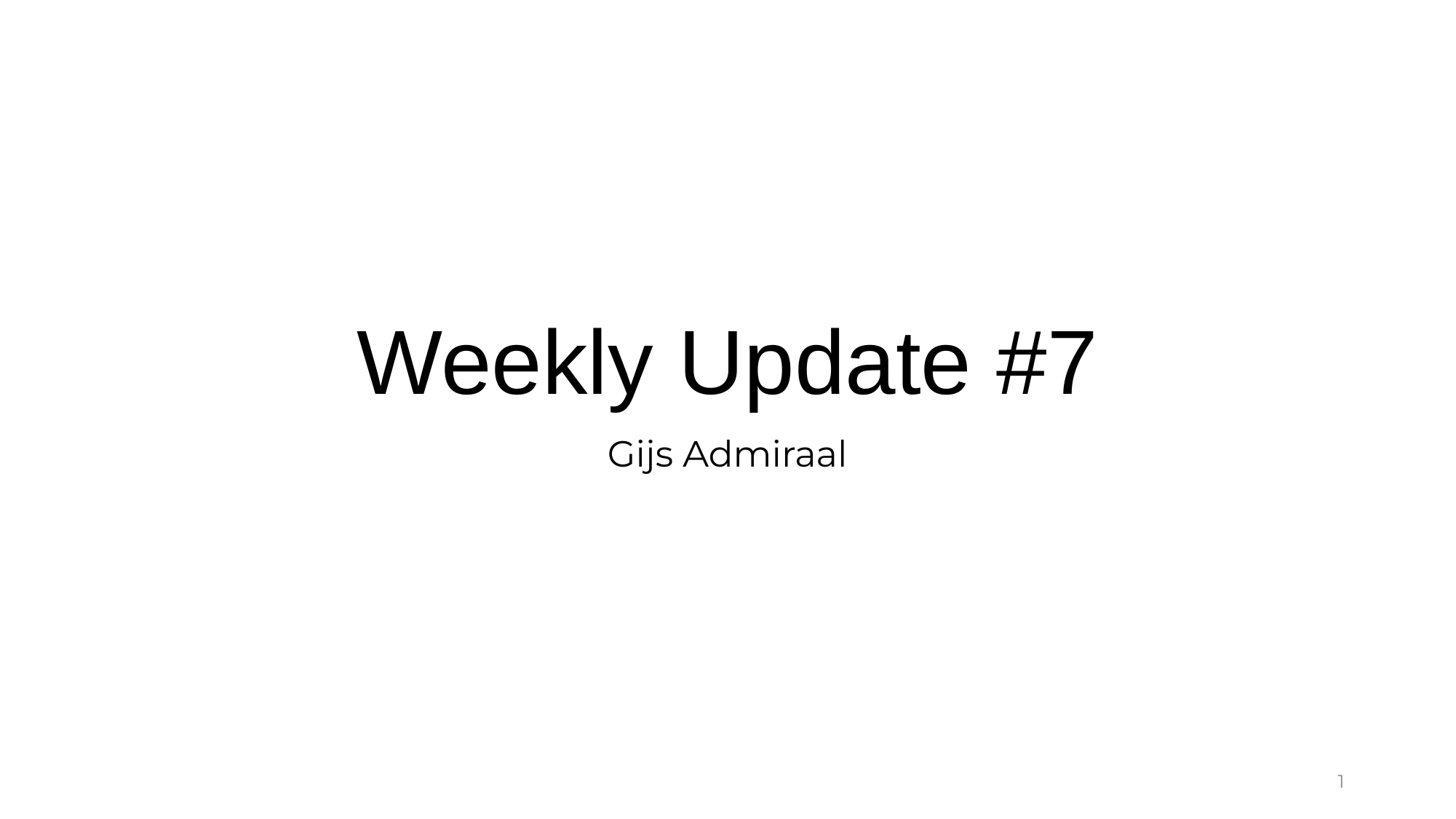

# Weekly Update #7
Gijs Admiraal
1